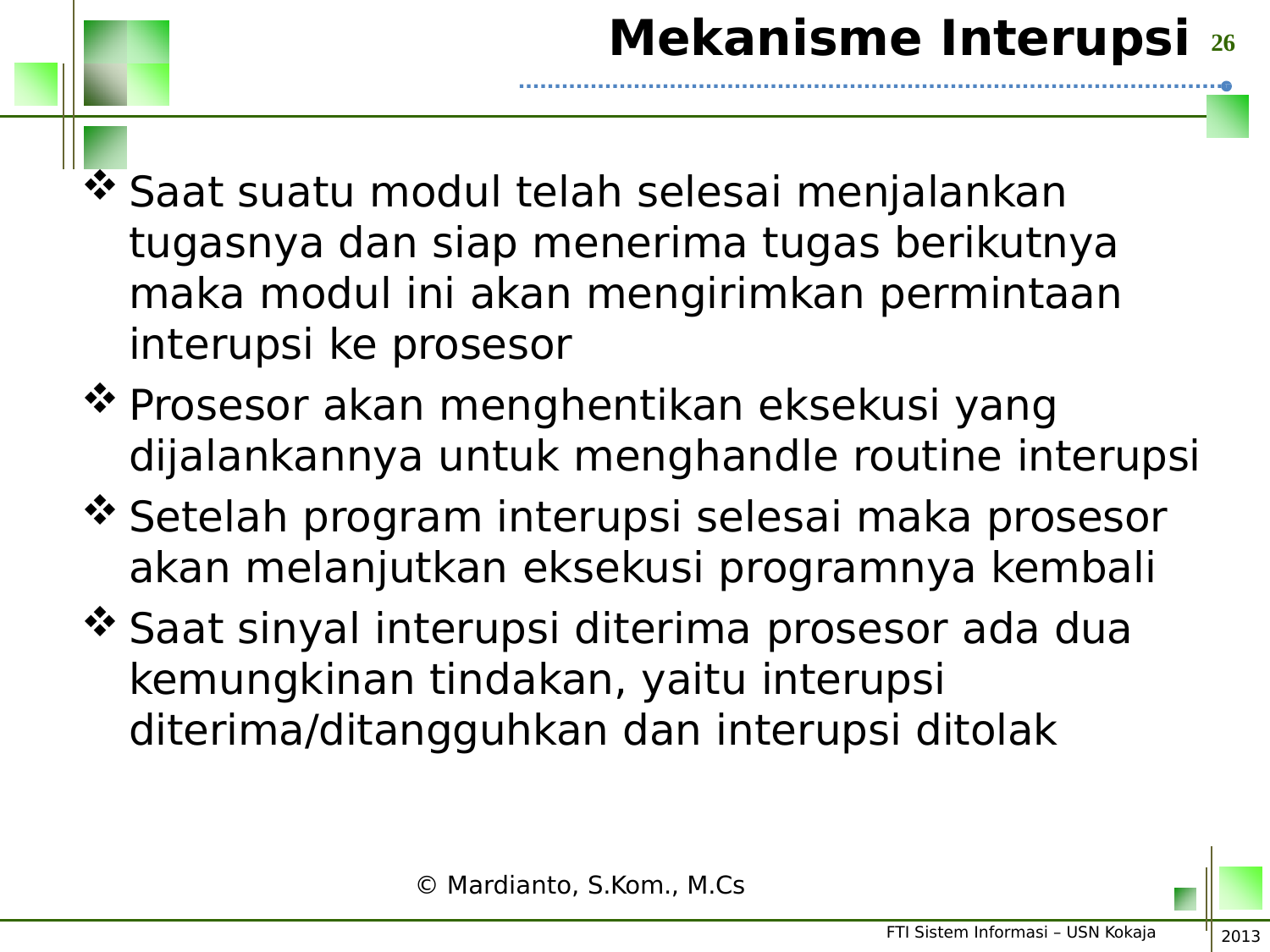

# Mekanisme Interupsi
26

Saat suatu modul telah selesai menjalankan tugasnya dan siap menerima tugas berikutnya maka modul ini akan mengirimkan permintaan interupsi ke prosesor
Prosesor akan menghentikan eksekusi yang dijalankannya untuk menghandle routine interupsi
Setelah program interupsi selesai maka prosesor akan melanjutkan eksekusi programnya kembali
Saat sinyal interupsi diterima prosesor ada dua kemungkinan tindakan, yaitu interupsi diterima/ditangguhkan dan interupsi ditolak
© Mardianto, S.Kom., M.Cs
FTI Sistem Informasi – USN Kokaja
2013